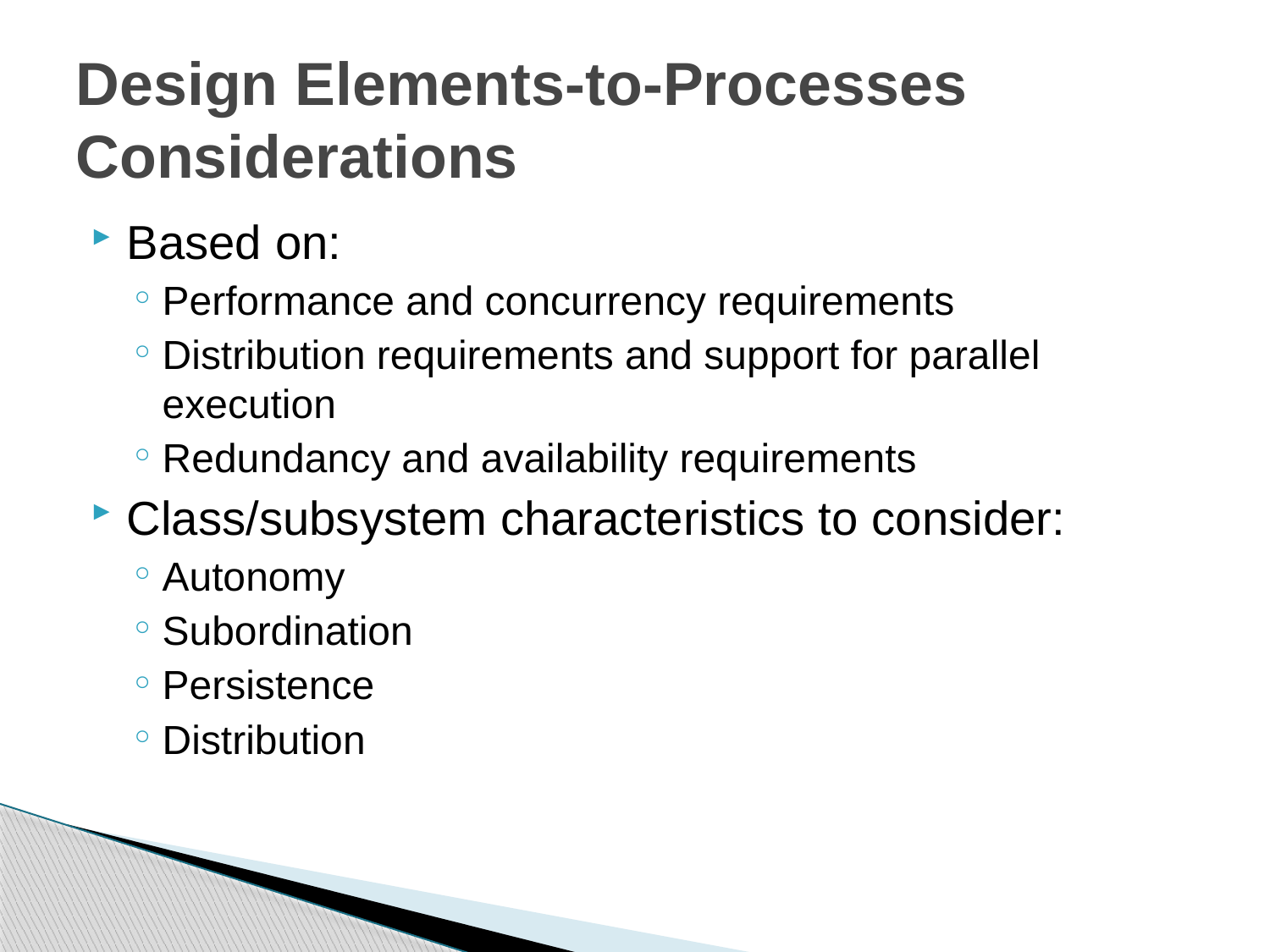

# Design Elements-to-Processes Considerations
Based on:
Performance and concurrency requirements
Distribution requirements and support for parallel execution
Redundancy and availability requirements
Class/subsystem characteristics to consider:
Autonomy
Subordination
Persistence
Distribution